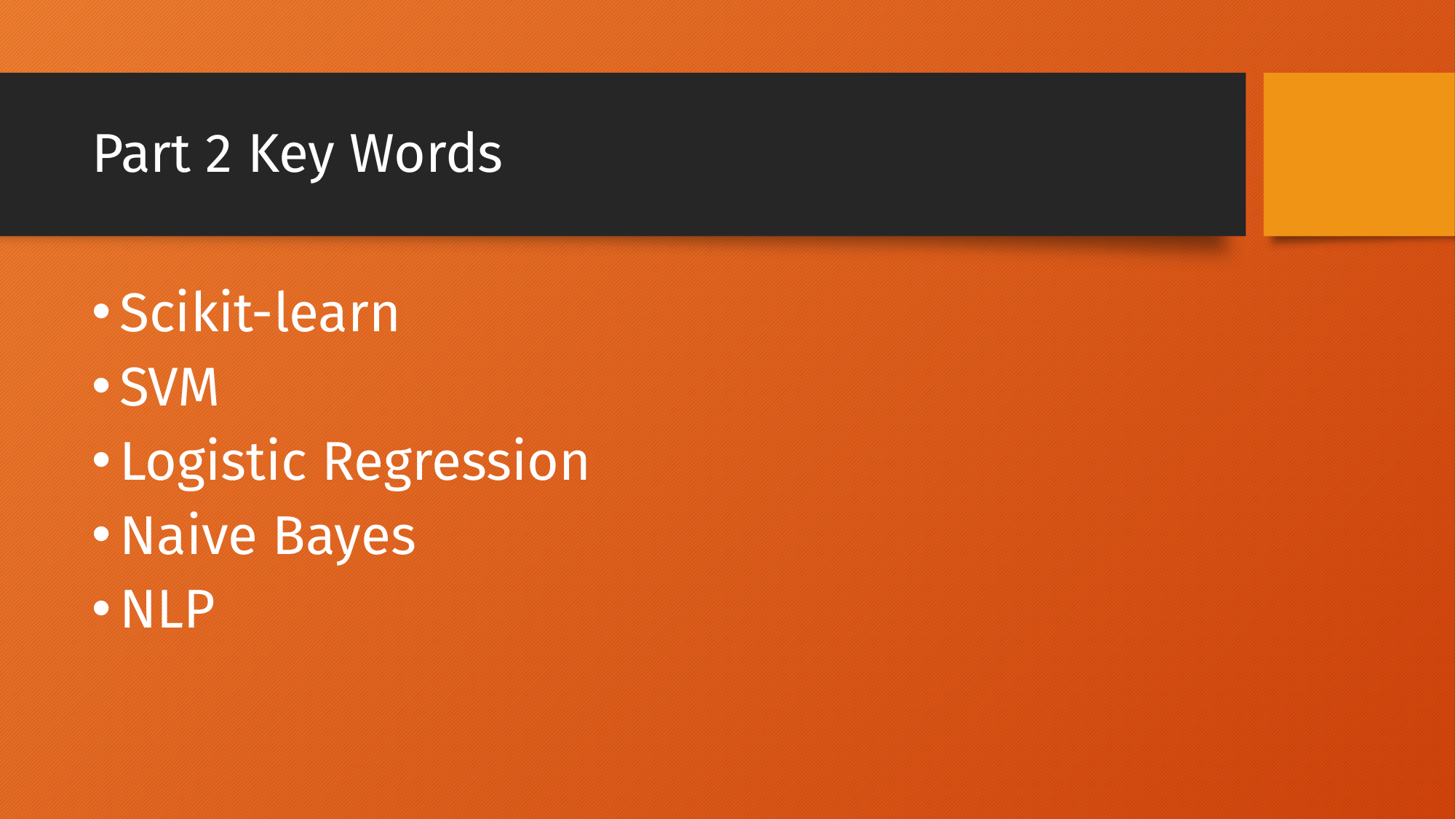

# Part 2 Key Words
Scikit-learn
SVM
Logistic Regression
Naive Bayes
NLP